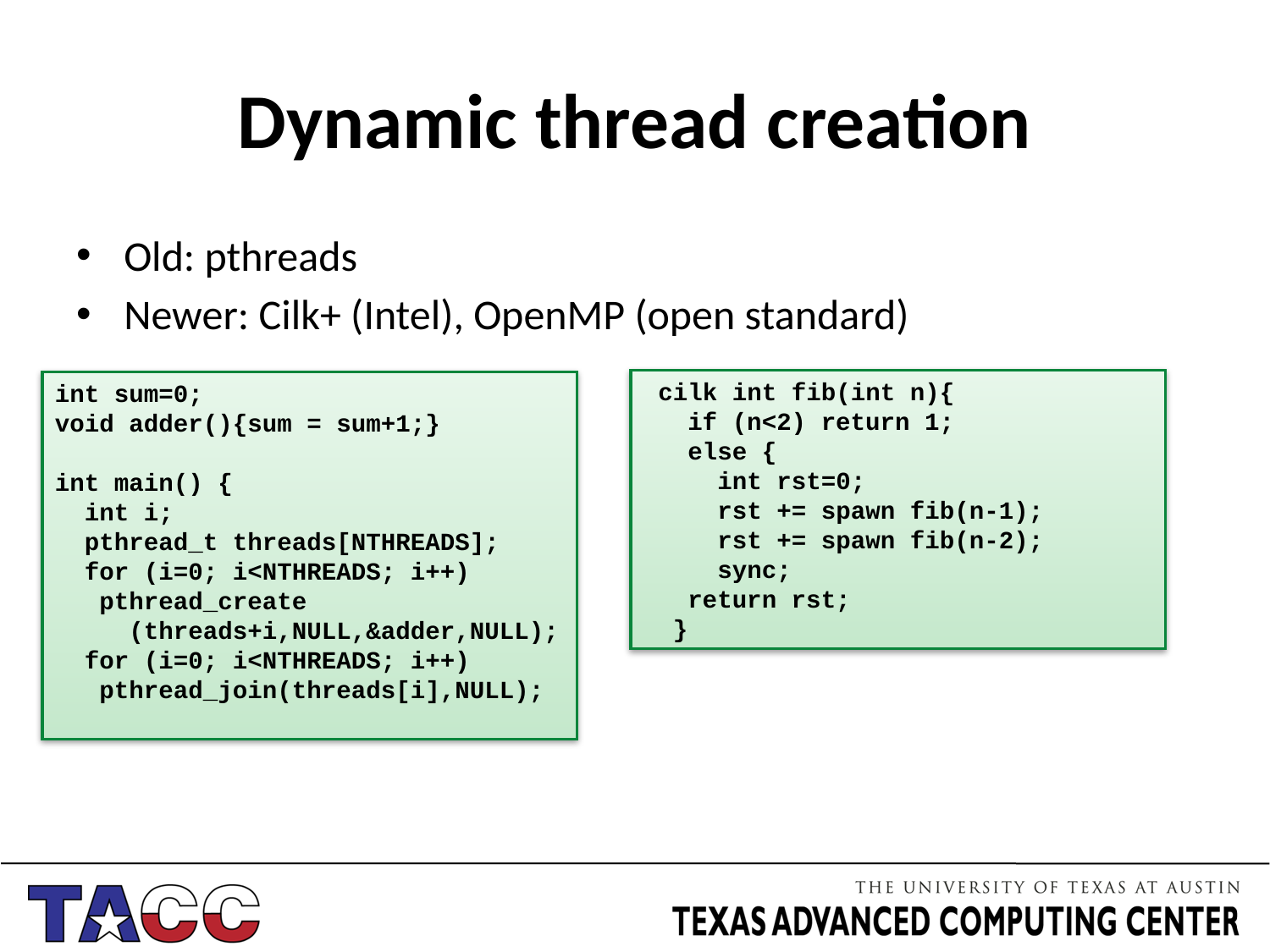

# Dynamic thread creation
Old: pthreads
Newer: Cilk+ (Intel), OpenMP (open standard)
 cilk int fib(int n){
   if (n<2) return 1;
   else {
     int rst=0;
     rst += spawn fib(n-1);
     rst += spawn fib(n-2);
     sync;
   return rst;
  }
int sum=0;
void adder(){sum = sum+1;}

int main() {
  int i;
  pthread_t threads[NTHREADS];
  for (i=0; i<NTHREADS; i++)
   pthread_create
     (threads+i,NULL,&adder,NULL);
  for (i=0; i<NTHREADS; i++)
   pthread_join(threads[i],NULL);